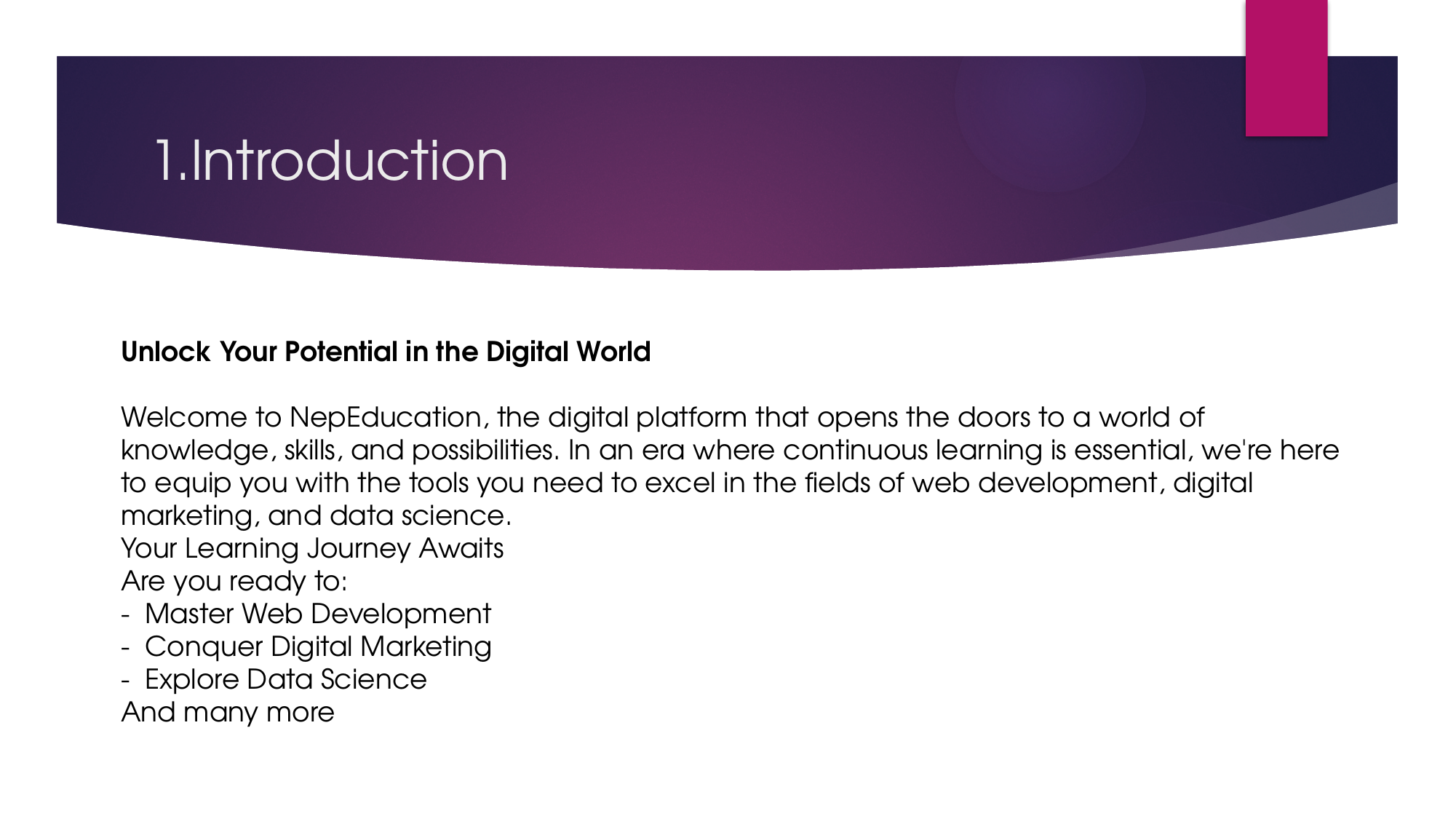

# 1.Introduction

Unlock Your Potential in the Digital World

Welcome to NepEducation, the digital platform that opens the doors to a world of knowledge, skills, and possibilities. In an era where continuous learning is essential, we're here to equip you with the tools you need to excel in the fields of web development, digital marketing, and data science.
Your Learning Journey Awaits
Are you ready to:
-  Master Web Development
-  Conquer Digital Marketing
-  Explore Data Science
And many more